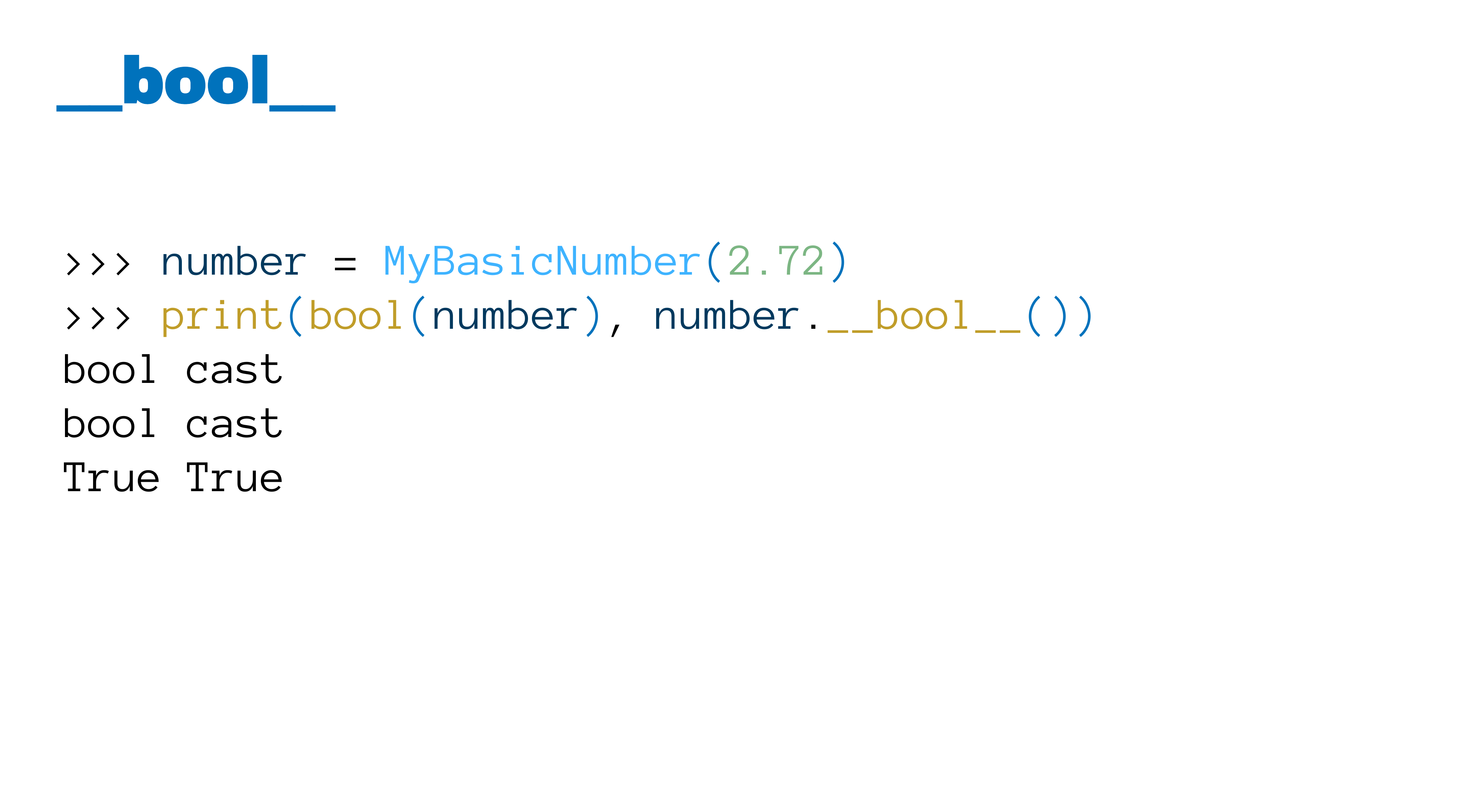

# __bool__
>>> number = MyBasicNumber(2.72)
>>> print(bool(number), number.__bool__())
bool cast
bool cast
True True
19